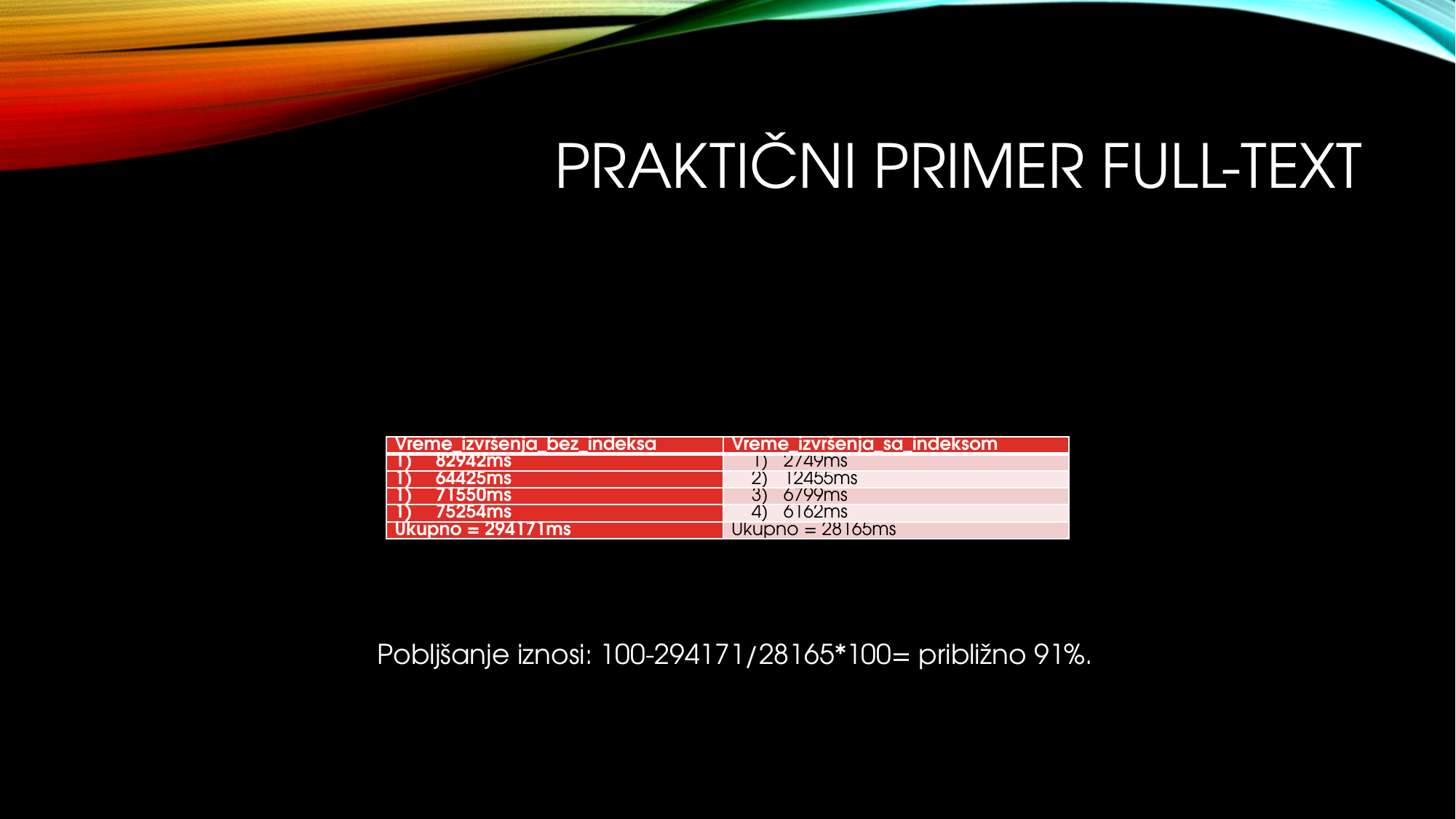

# Praktični primer full-text
| Vreme\_izvršenja\_bez\_indeksa | Vreme\_izvršenja\_sa\_indeksom |
| --- | --- |
| 82942ms | 1) 2749ms |
| 64425ms | 2) 12455ms |
| 71550ms | 3) 6799ms |
| 75254ms | 4) 6162ms |
| Ukupno = 294171ms | Ukupno = 28165ms |
Pobljšanje iznosi: 100-294171/28165*100= približno 91%.